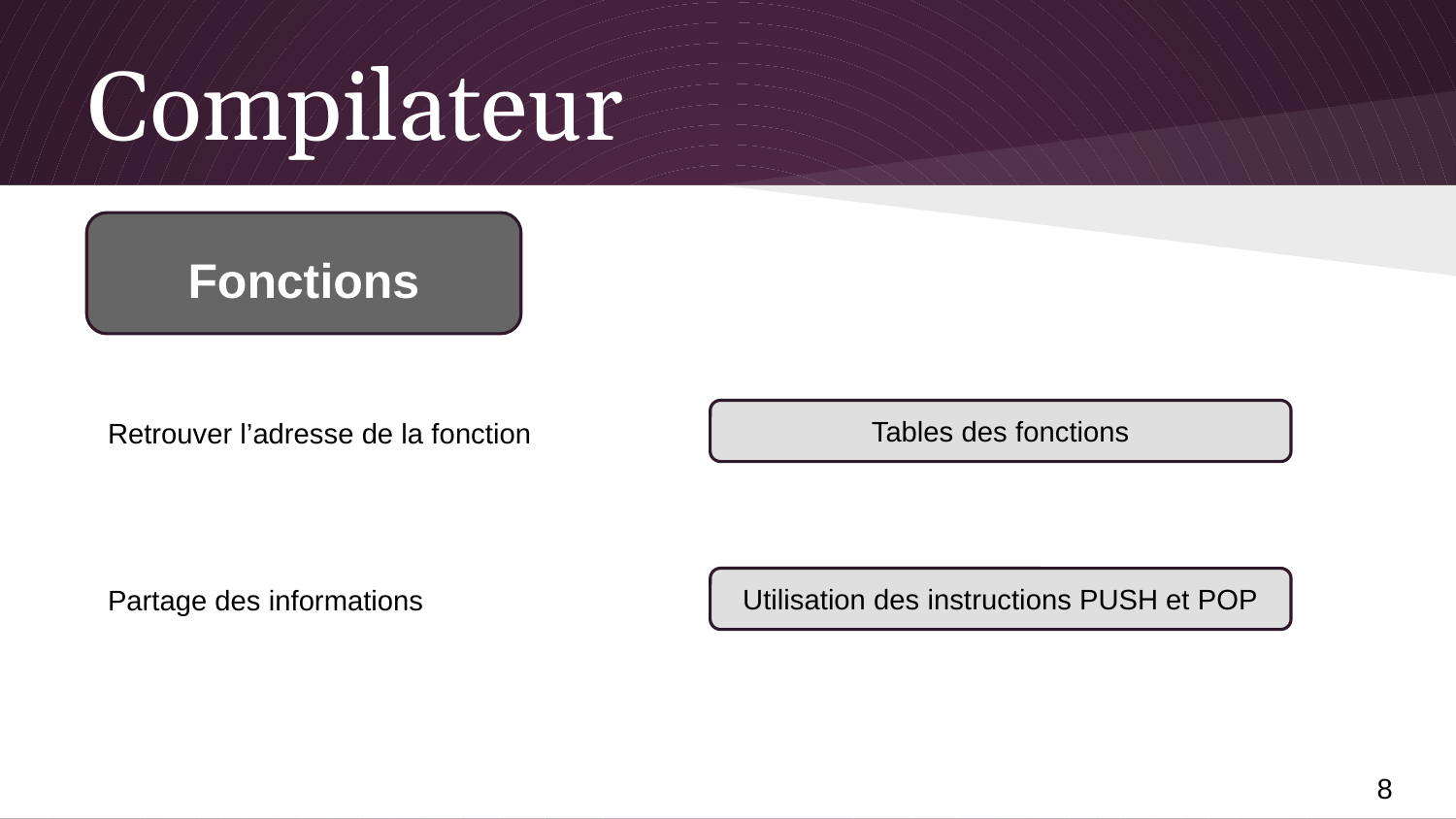

# Compilateur
Fonctions
Tables des fonctions
Retrouver l’adresse de la fonction
Partage des informations
Utilisation des instructions PUSH et POP
8